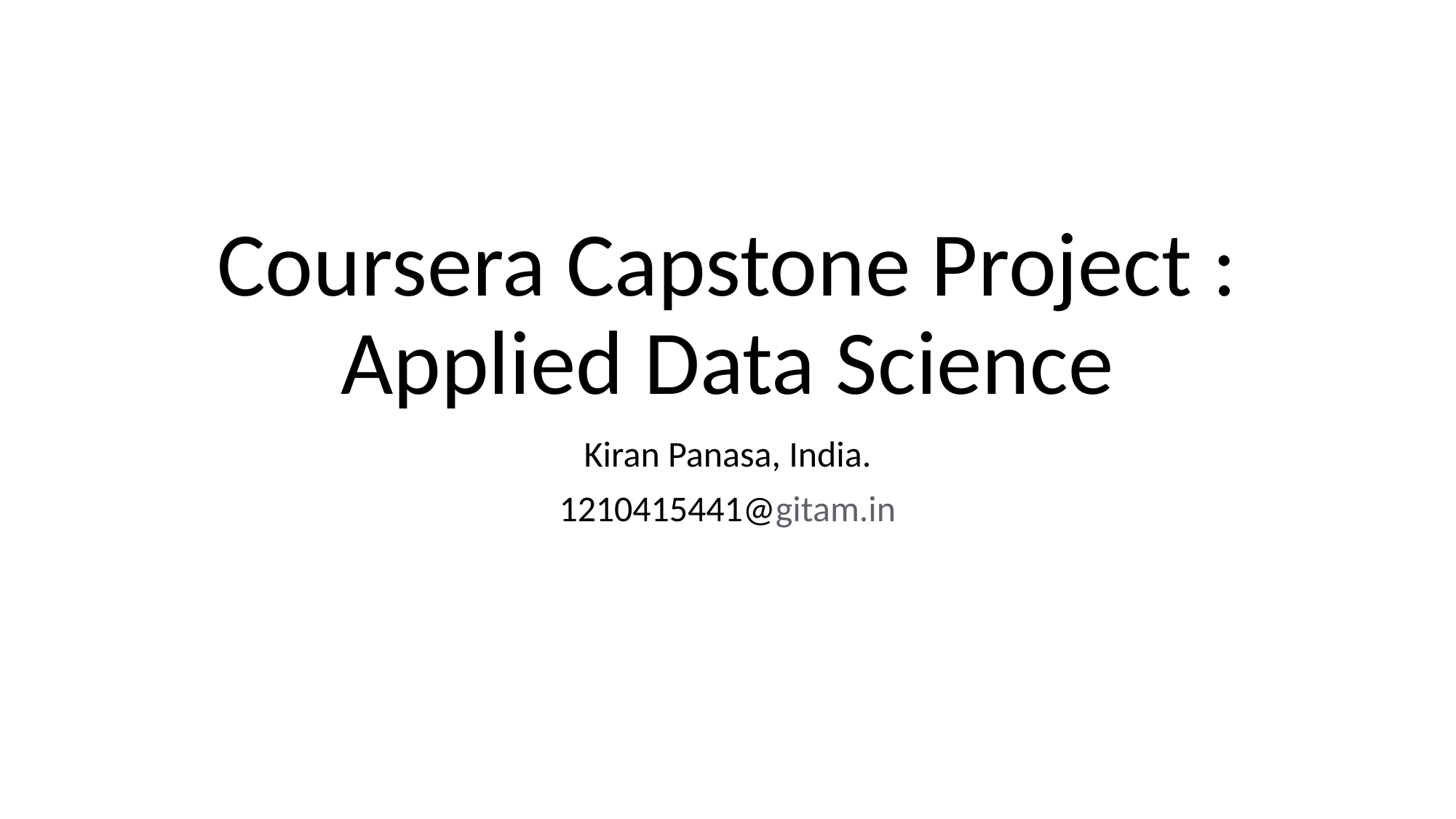

# Coursera Capstone Project : Applied Data Science
Kiran Panasa, India.
1210415441@gitam.in